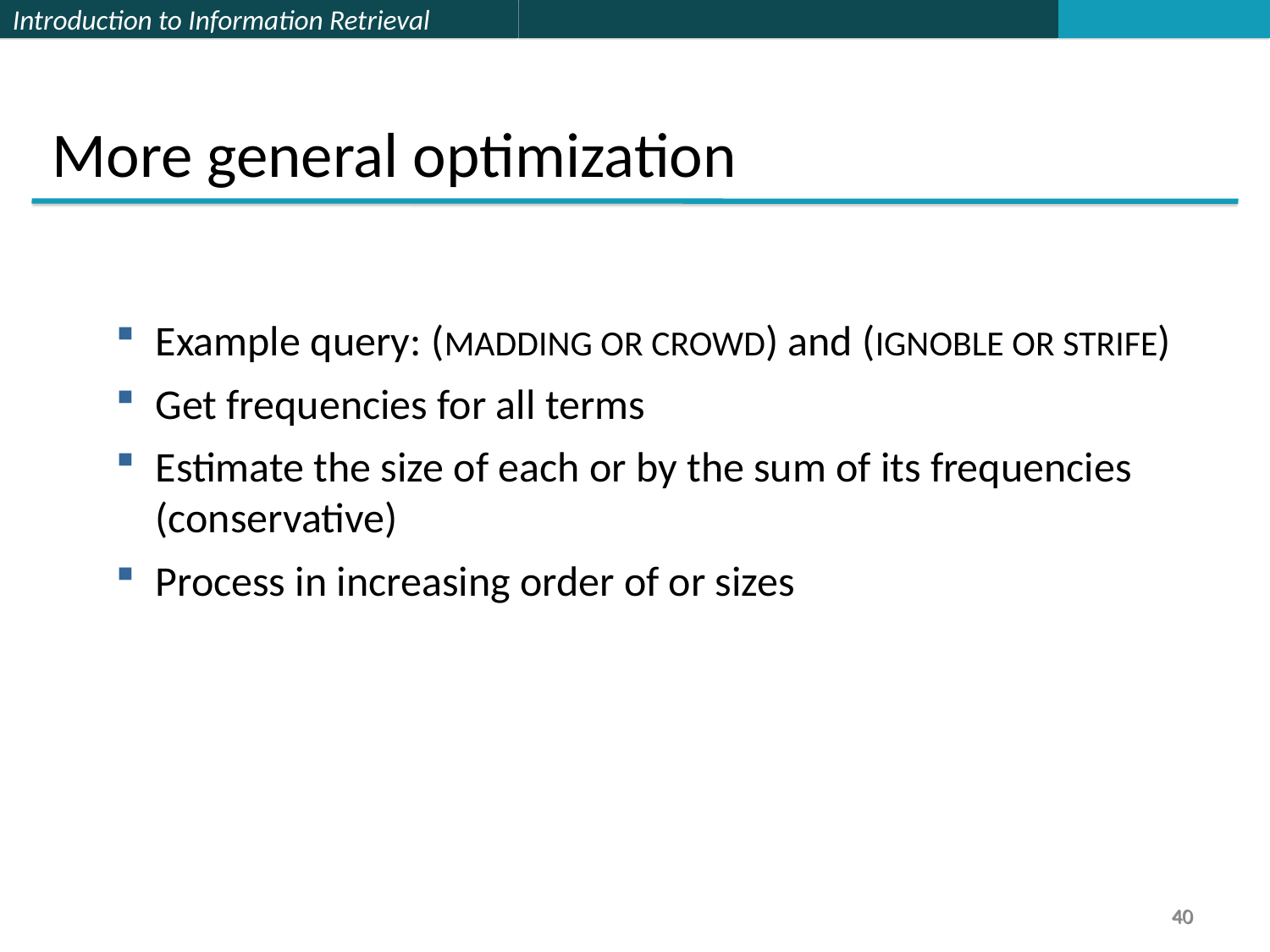

More general optimization
Example query: (MADDING OR CROWD) and (IGNOBLE OR STRIFE)
Get frequencies for all terms
Estimate the size of each or by the sum of its frequencies (conservative)
Process in increasing order of or sizes
40
40